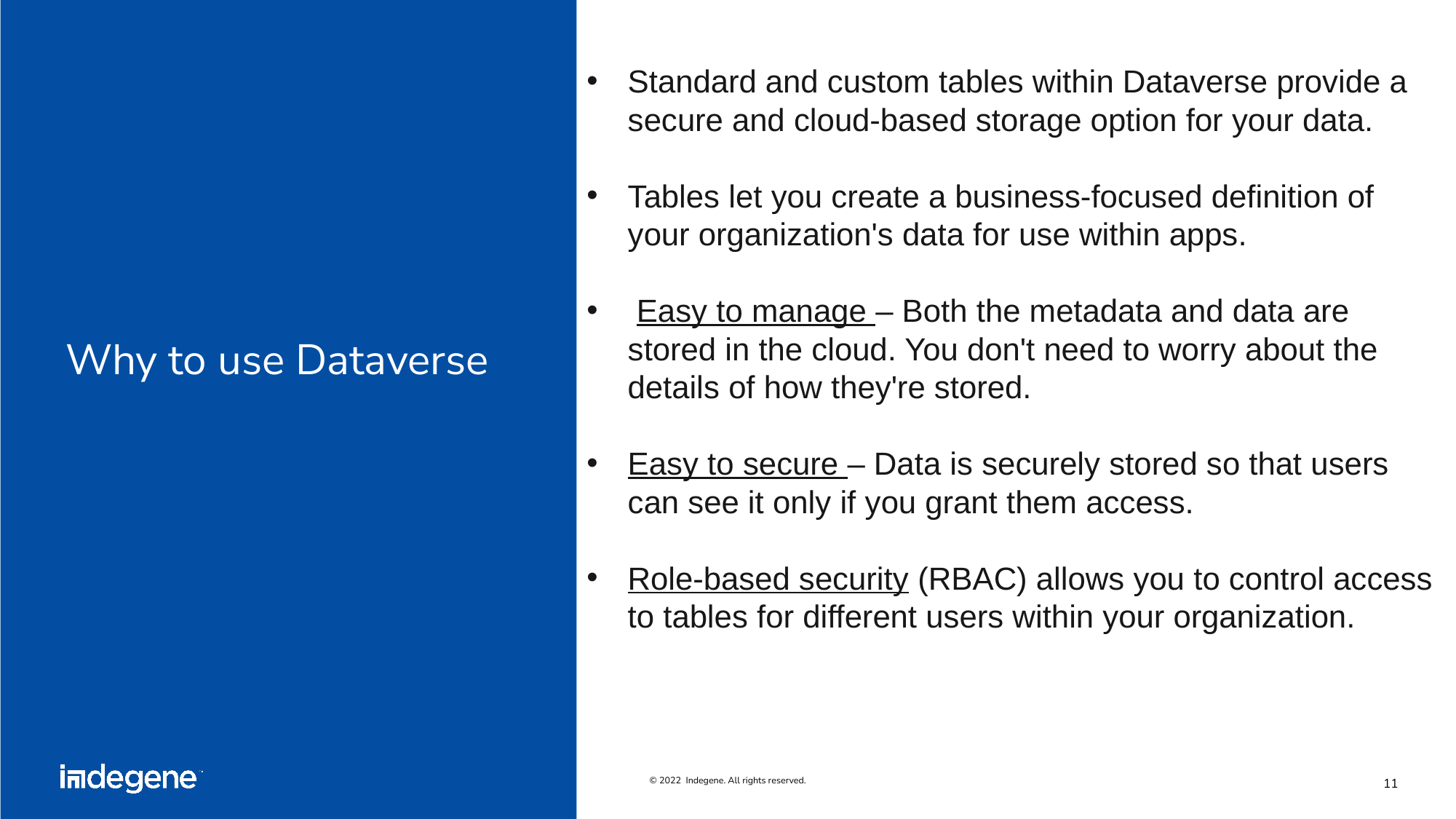

Standard and custom tables within Dataverse provide a secure and cloud-based storage option for your data.

Tables let you create a business-focused definition of your organization's data for use within apps.

 Easy to manage – Both the metadata and data are stored in the cloud. You don't need to worry about the details of how they're stored.

Easy to secure – Data is securely stored so that users can see it only if you grant them access.

Role-based security (RBAC) allows you to control access to tables for different users within your organization.

# Why to use Dataverse
© 2022  Indegene. All rights reserved.
11